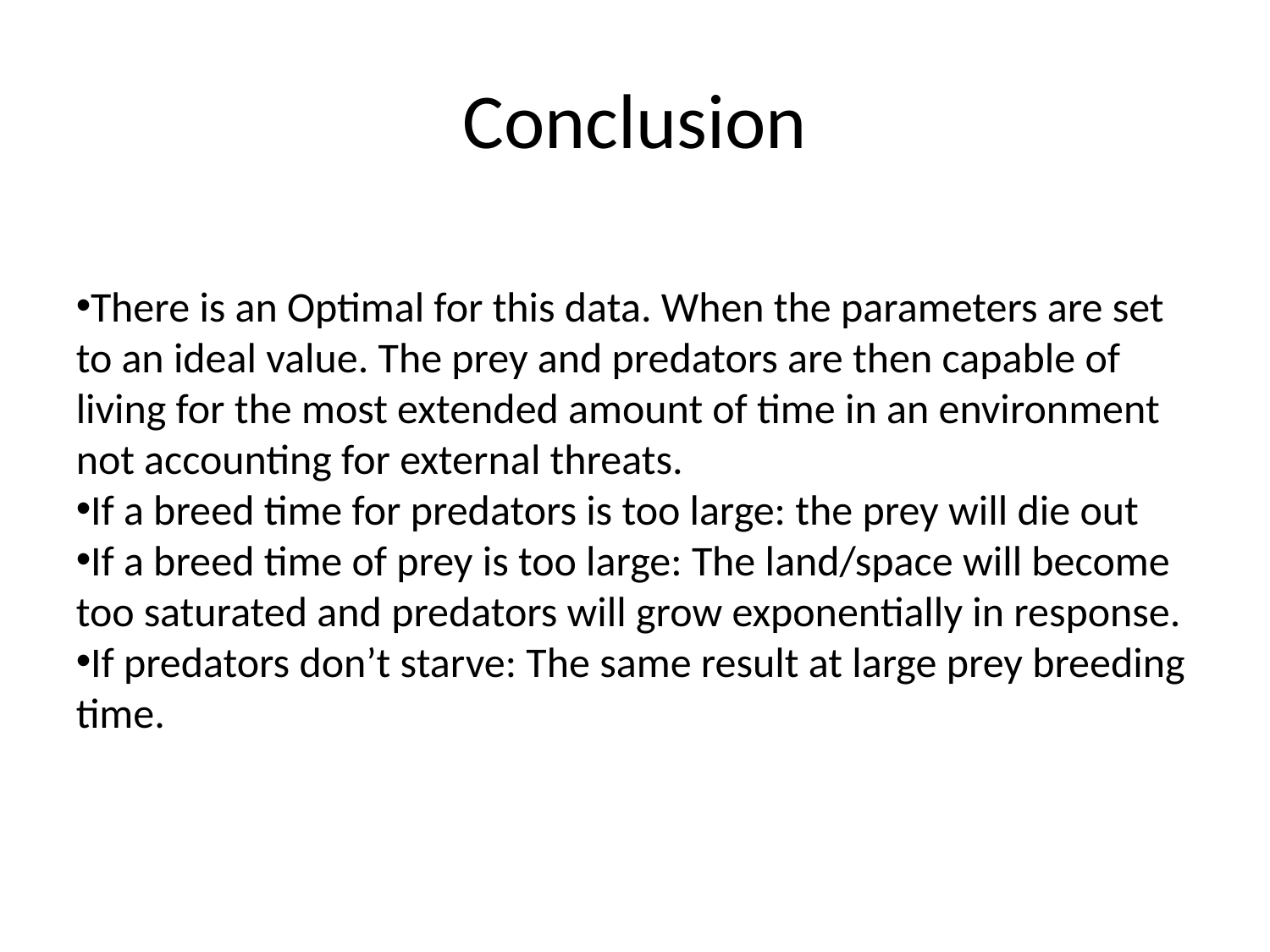

Conclusion

There is an Optimal for this data. When the parameters are set to an ideal value. The prey and predators are then capable of living for the most extended amount of time in an environment not accounting for external threats.
If a breed time for predators is too large: the prey will die out
If a breed time of prey is too large: The land/space will become too saturated and predators will grow exponentially in response.
If predators don’t starve: The same result at large prey breeding time.